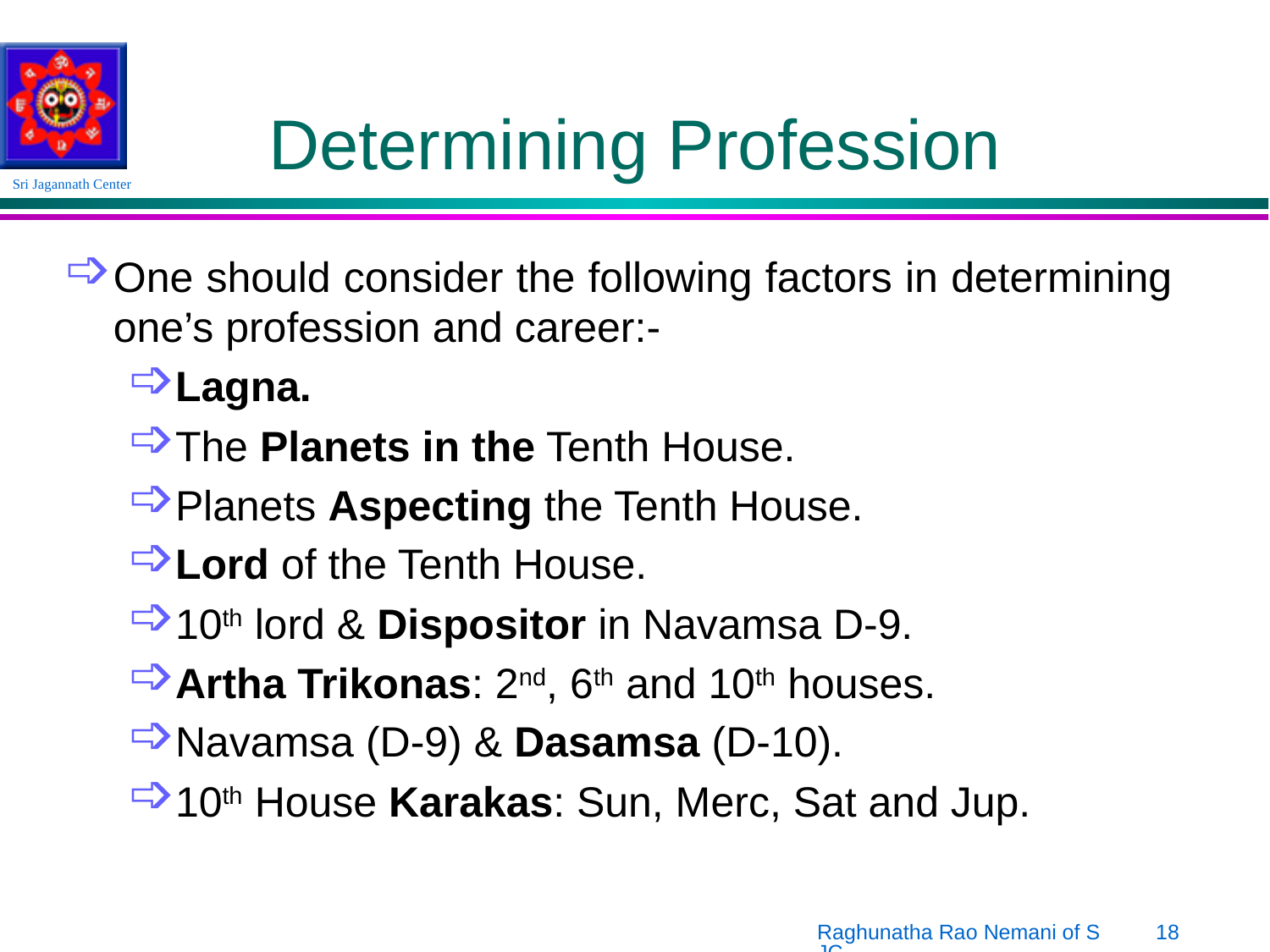

# Determining Profession
One should consider the following factors in determining one’s profession and career:-
Lagna.
The Planets in the Tenth House.
Planets Aspecting the Tenth House.
Lord of the Tenth House.
10th lord & Dispositor in Navamsa D-9.
Artha Trikonas: 2nd, 6th and 10th houses.
Navamsa (D-9) & Dasamsa (D-10).
10th House Karakas: Sun, Merc, Sat and Jup.

Raghunatha Rao Nemani of SJC
18